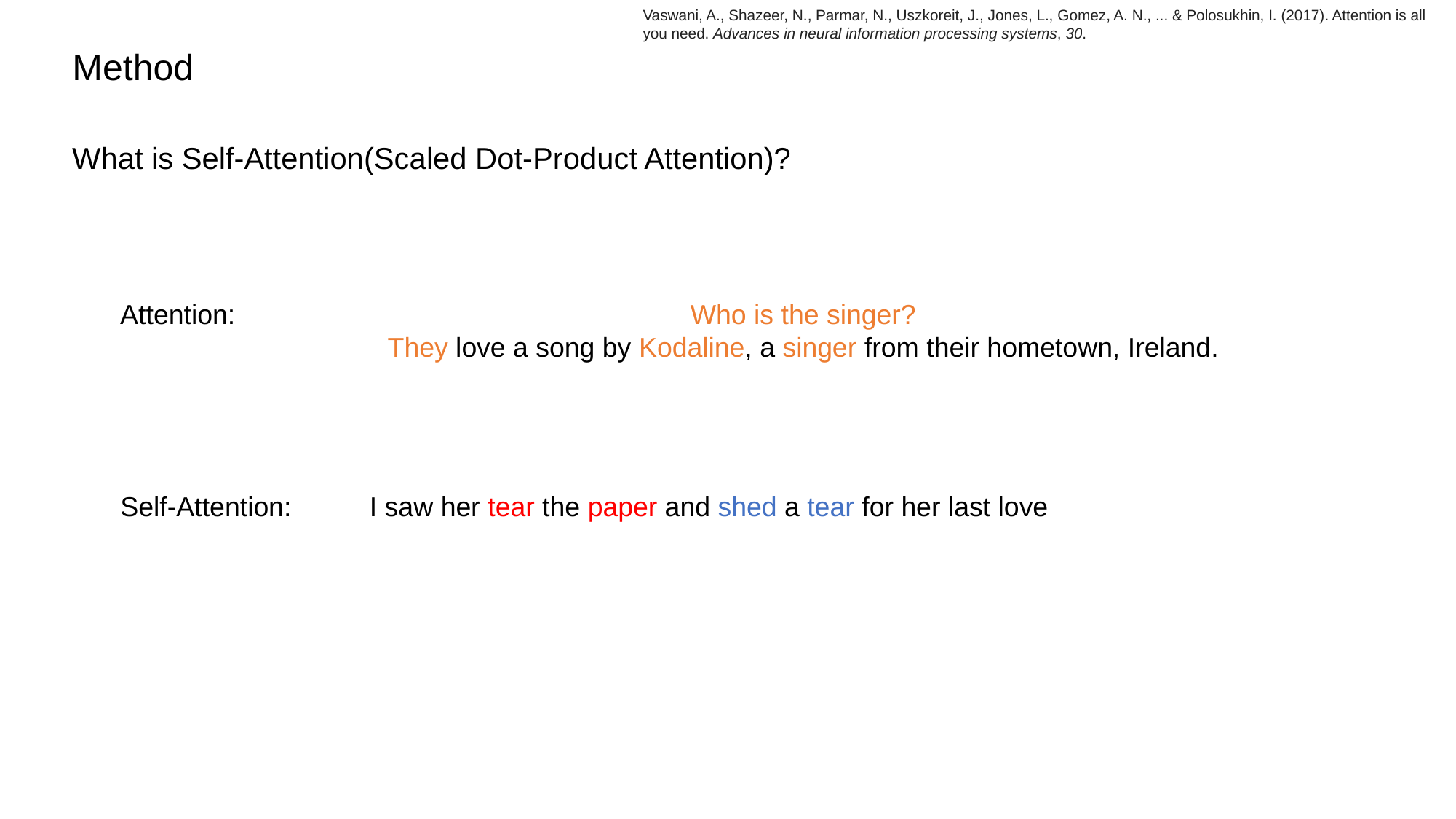

Vaswani, A., Shazeer, N., Parmar, N., Uszkoreit, J., Jones, L., Gomez, A. N., ... & Polosukhin, I. (2017). Attention is all you need. Advances in neural information processing systems, 30.
Method
What is Self-Attention(Scaled Dot-Product Attention)?
Attention:
Who is the singer?
They love a song by Kodaline, a singer from their hometown, Ireland.
Self-Attention:
I saw her tear the paper and shed a tear for her last love